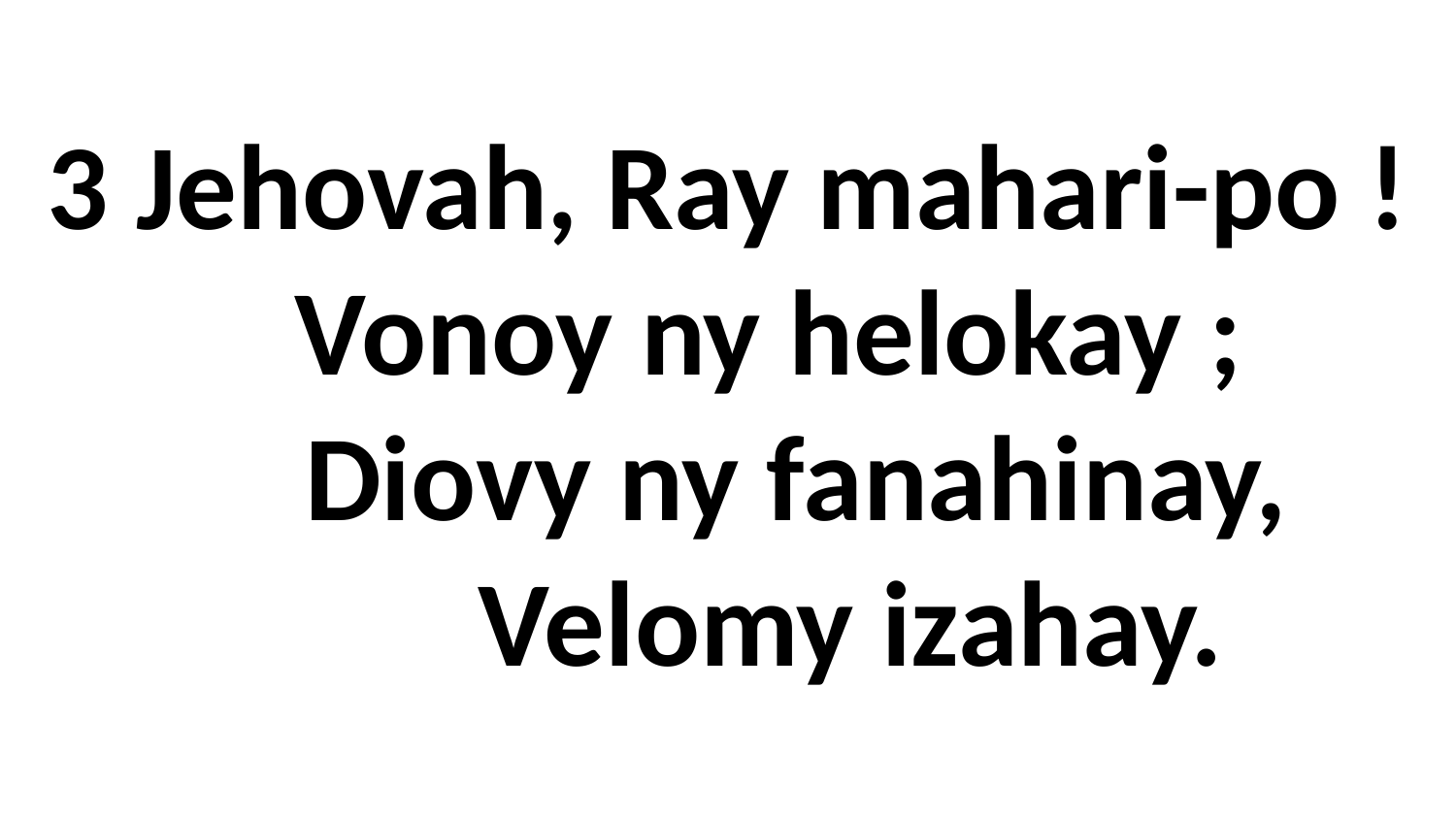

# 3 Jehovah, Ray mahari-po ! Vonoy ny helokay ; Diovy ny fanahinay, Velomy izahay.